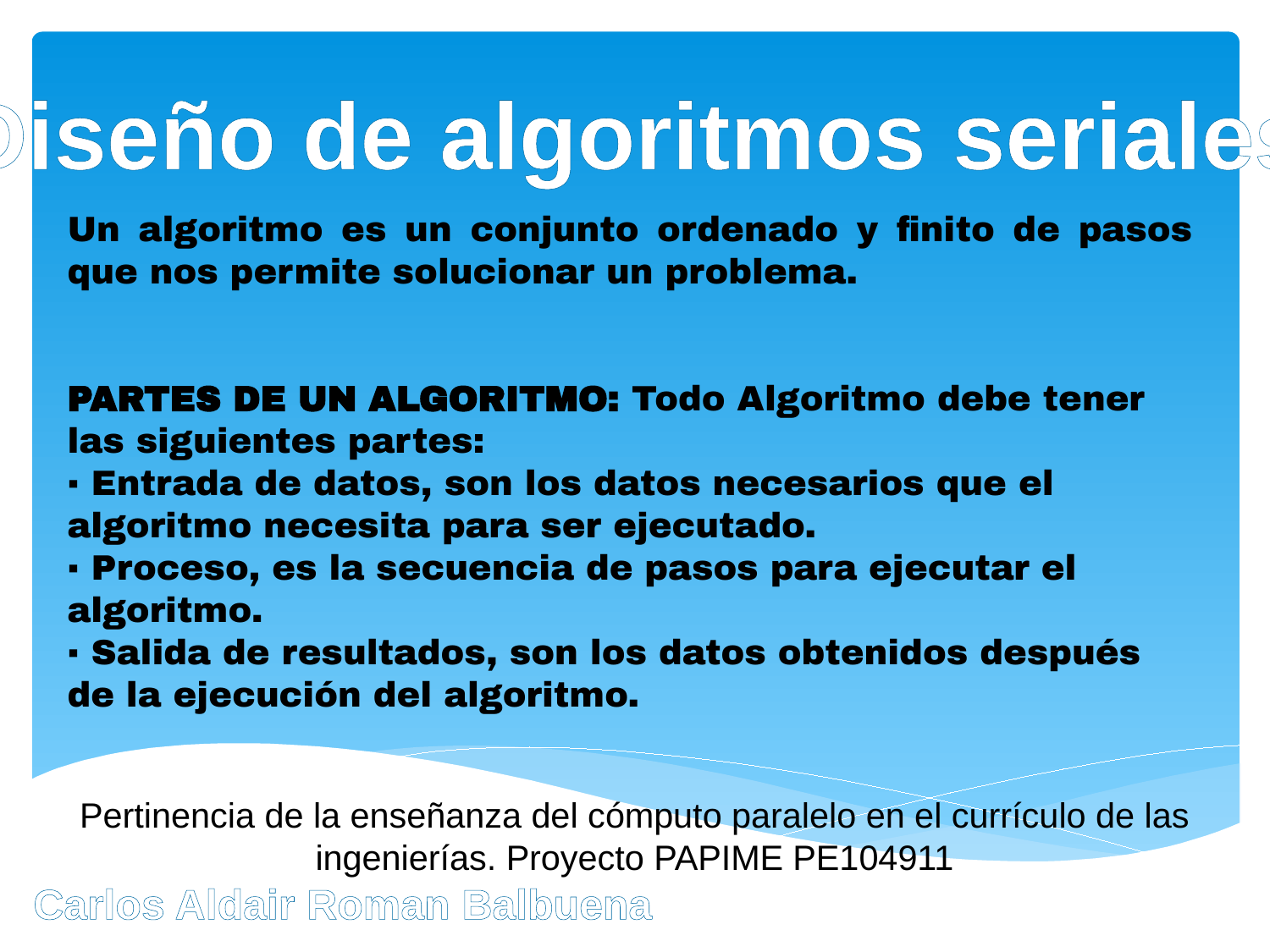

Diseño de algoritmos seriales
Un algoritmo es un conjunto ordenado y finito de pasos que nos permite solucionar un problema.

PARTES DE UN ALGORITMO: Todo Algoritmo debe tener las siguientes partes:
· Entrada de datos, son los datos necesarios que el algoritmo necesita para ser ejecutado.
· Proceso, es la secuencia de pasos para ejecutar el algoritmo.
· Salida de resultados, son los datos obtenidos después de la ejecución del algoritmo.

# Pertinencia de la enseñanza del cómputo paralelo en el currículo de las ingenierías. Proyecto PAPIME PE104911
Carlos Aldair Roman Balbuena